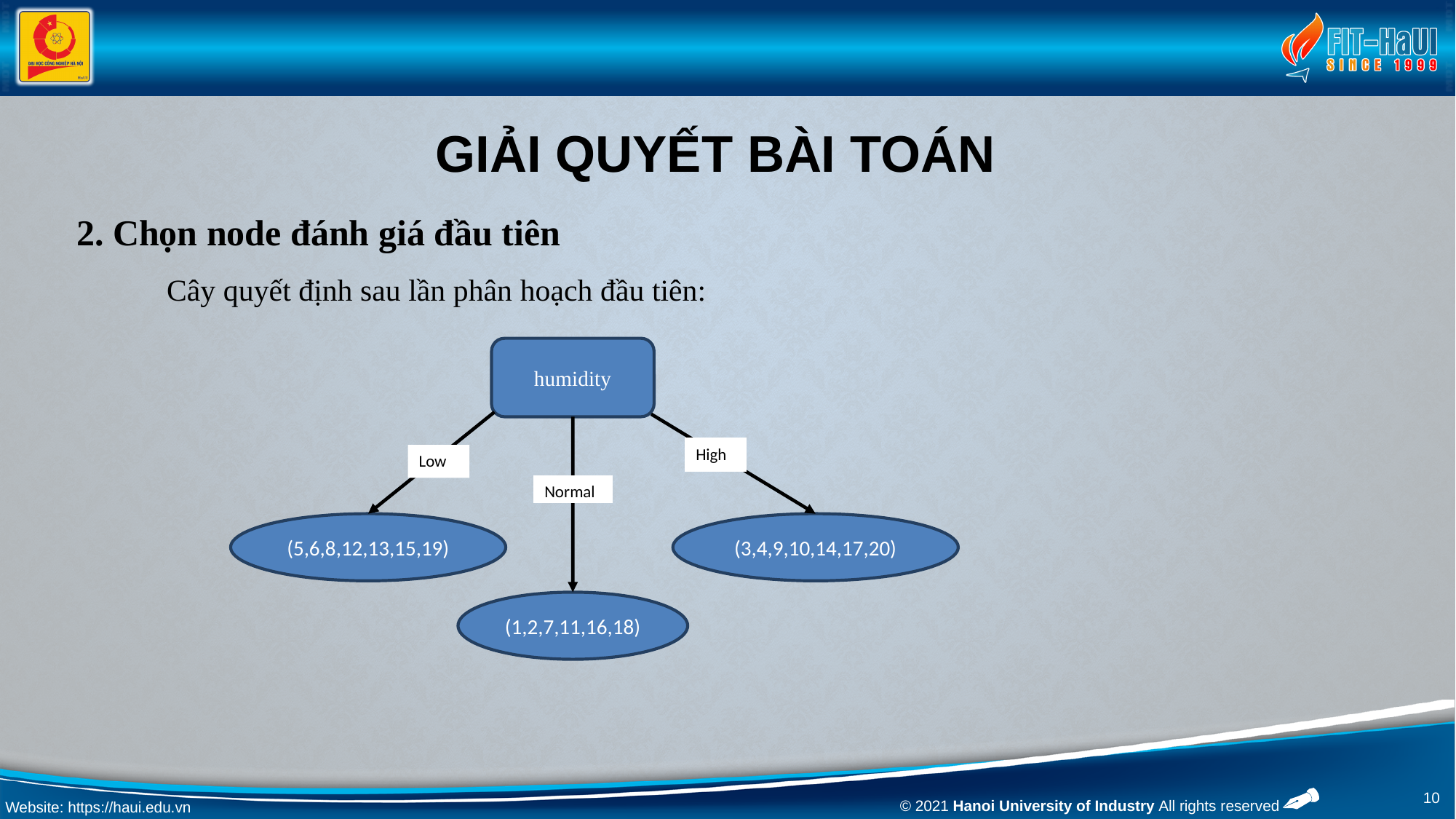

# giải quyết bài toán
2. Chọn node đánh giá đầu tiên

         Cây quyết định sau lần phân hoạch đầu tiên:

humidity

High
Low
Normal
(5,6,8,12,13,15,19)
(3,4,9,10,14,17,20)
(1,2,7,11,16,18)